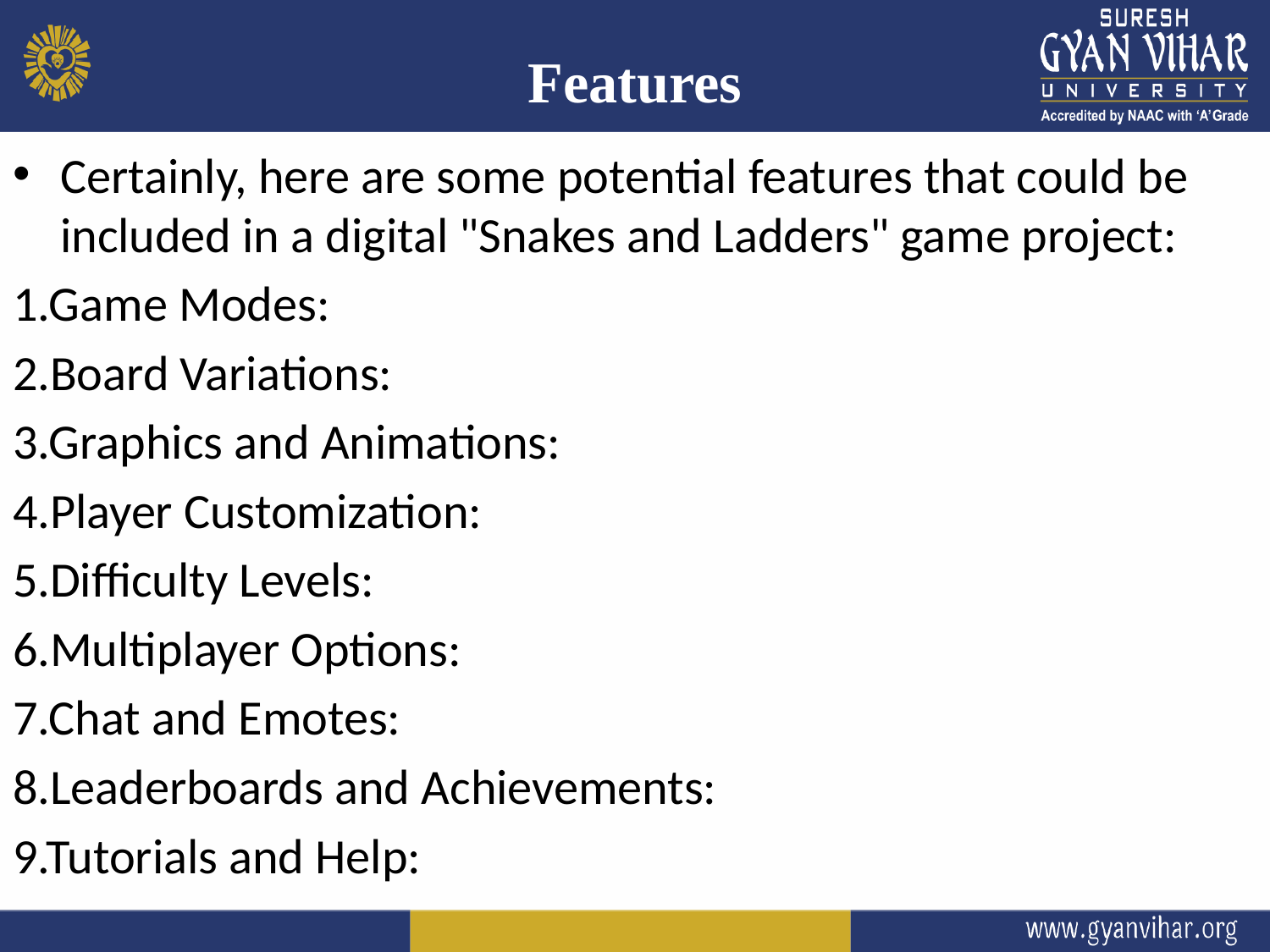

# Features
Certainly, here are some potential features that could be included in a digital "Snakes and Ladders" game project:
1.Game Modes:
2.Board Variations:
3.Graphics and Animations:
4.Player Customization:
5.Difficulty Levels:
6.Multiplayer Options:
7.Chat and Emotes:
8.Leaderboards and Achievements:
9.Tutorials and Help: